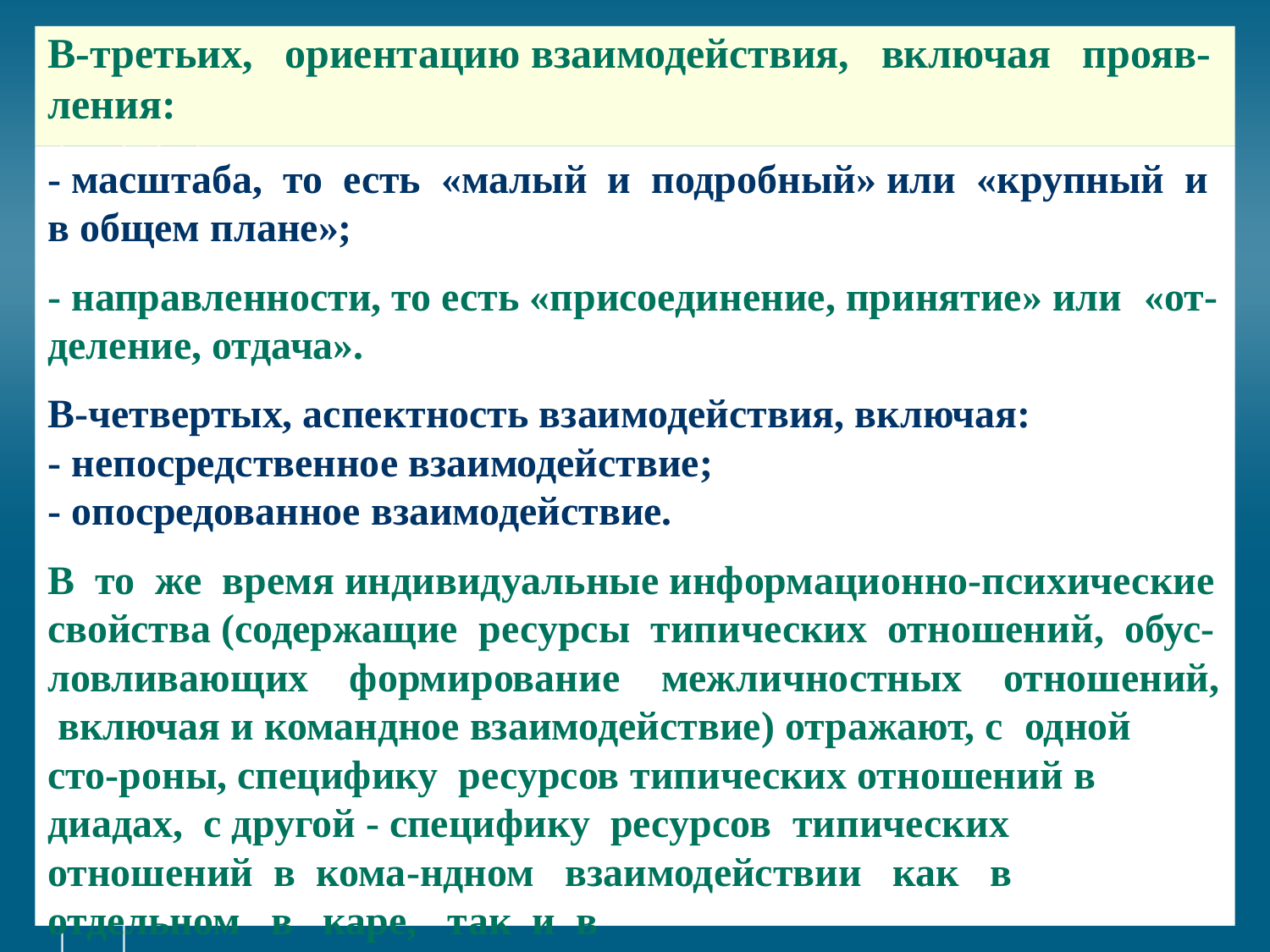

# В-третьих,   ориентацию взаимодействия,   включая   прояв-ления:
- масштаба,  то  есть  «малый  и  подробный» или  «крупный  и  в общем плане»;
- направленности, то есть «присоединение, принятие» или  «от-деление, отдача».
В-четвертых, аспектность взаимодействия, включая:
- непосредственное взаимодействие;
- опосредованное взаимодействие.
В  то  же  время индивидуальные информационно-психические свойства (содержащие  ресурсы  типических  отношений,  обус-ловливающих    формирование    межличностных    отношений,  включая и командное взаимодействие) отражают, с  одной  сто-роны, специфику  ресурсов типических отношений в  диадах,  с другой - специфику  ресурсов  типических  отношений  в  кома-ндном   взаимодействии   как   в   отдельном   в   каре,   так  и  в